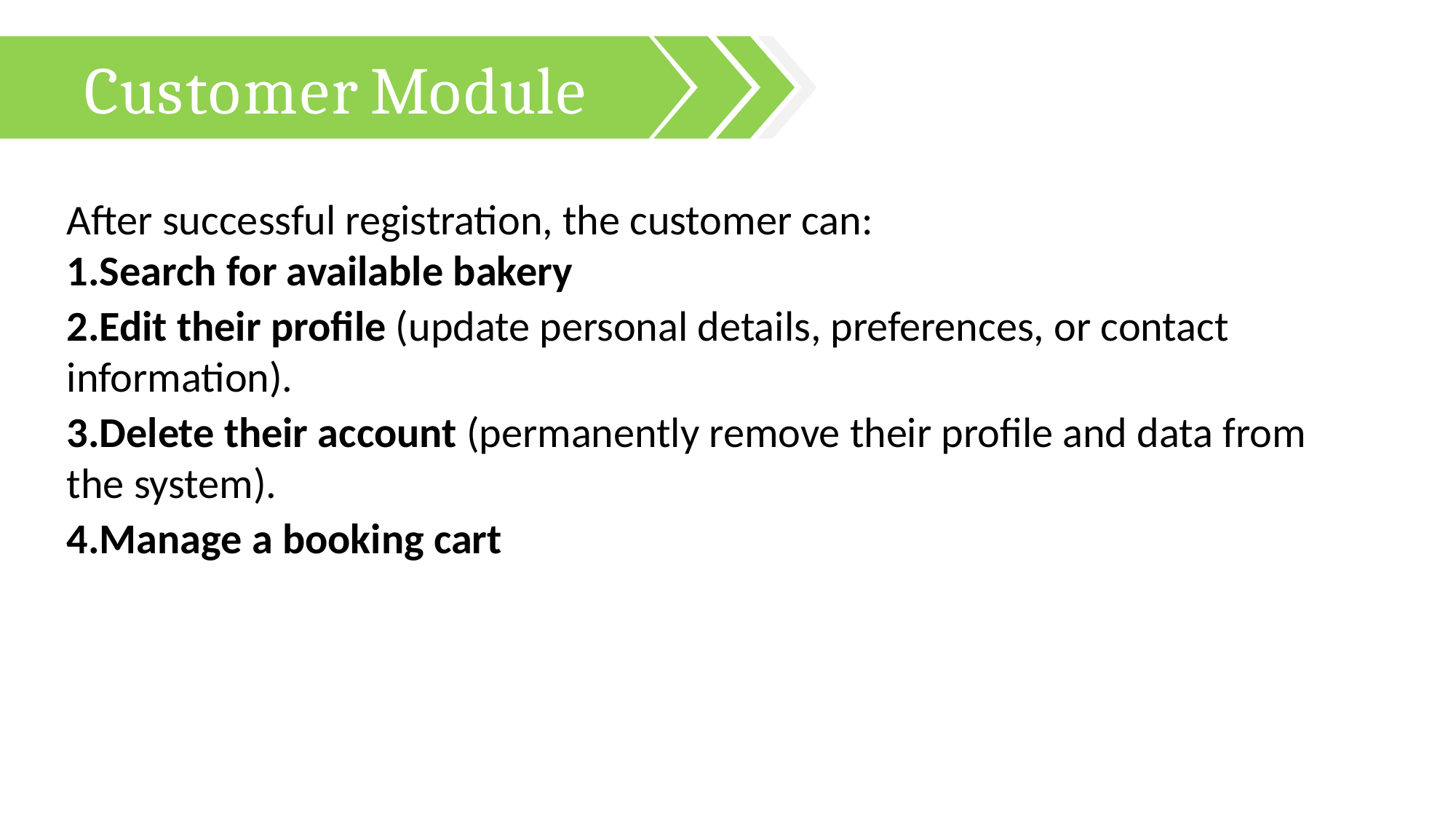

Customer Module

After successful registration, the customer can:
Search for available bakery
Edit their profile (update personal details, preferences, or contact information).
Delete their account (permanently remove their profile and data from the system).
Manage a booking cart